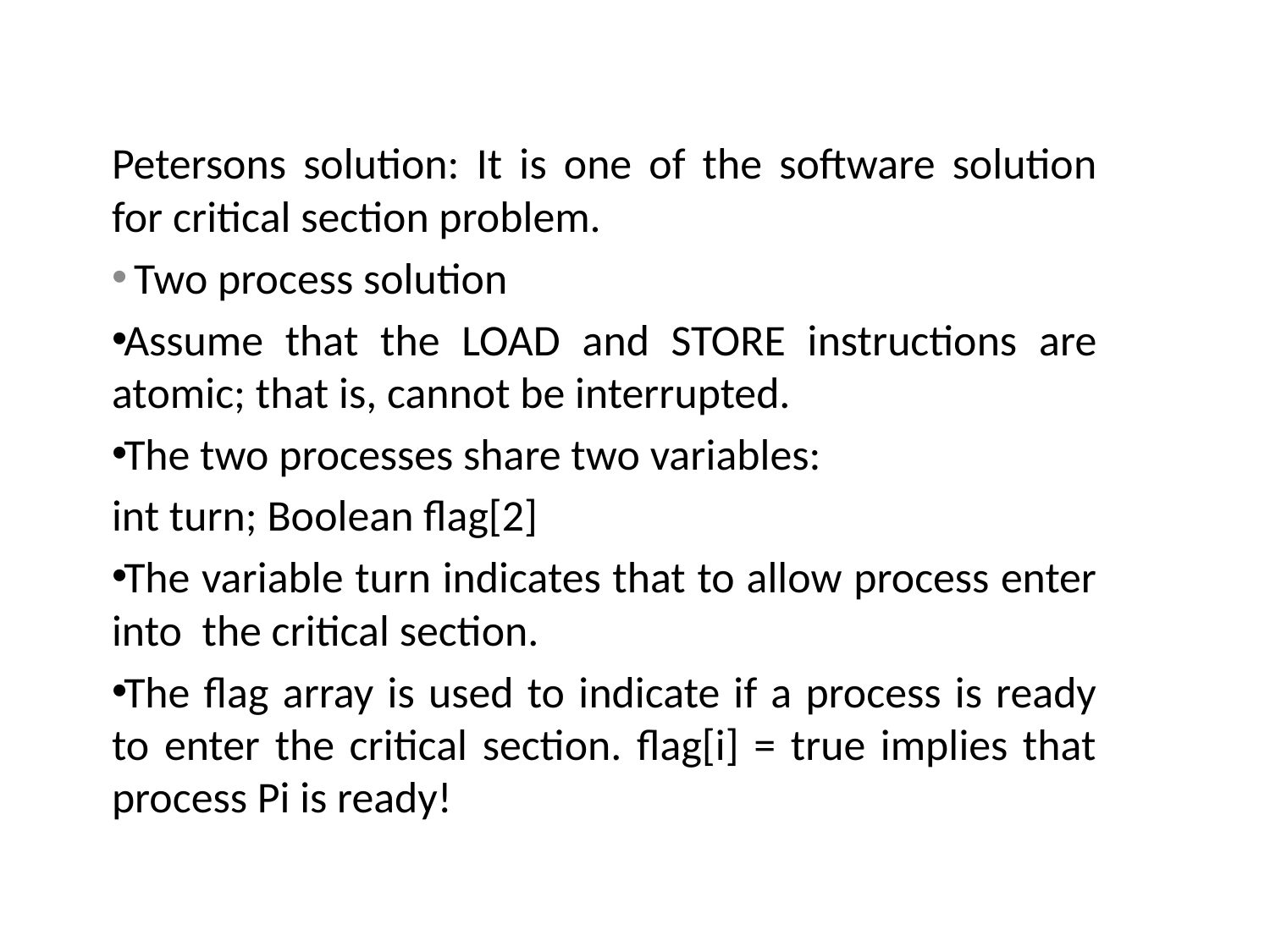

Petersons solution: It is one of the software solution for critical section problem.
 Two process solution
Assume that the LOAD and STORE instructions are atomic; that is, cannot be interrupted.
The two processes share two variables:
int turn; Boolean flag[2]
The variable turn indicates that to allow process enter into  the critical section.
The flag array is used to indicate if a process is ready to enter the critical section. flag[i] = true implies that process Pi is ready!